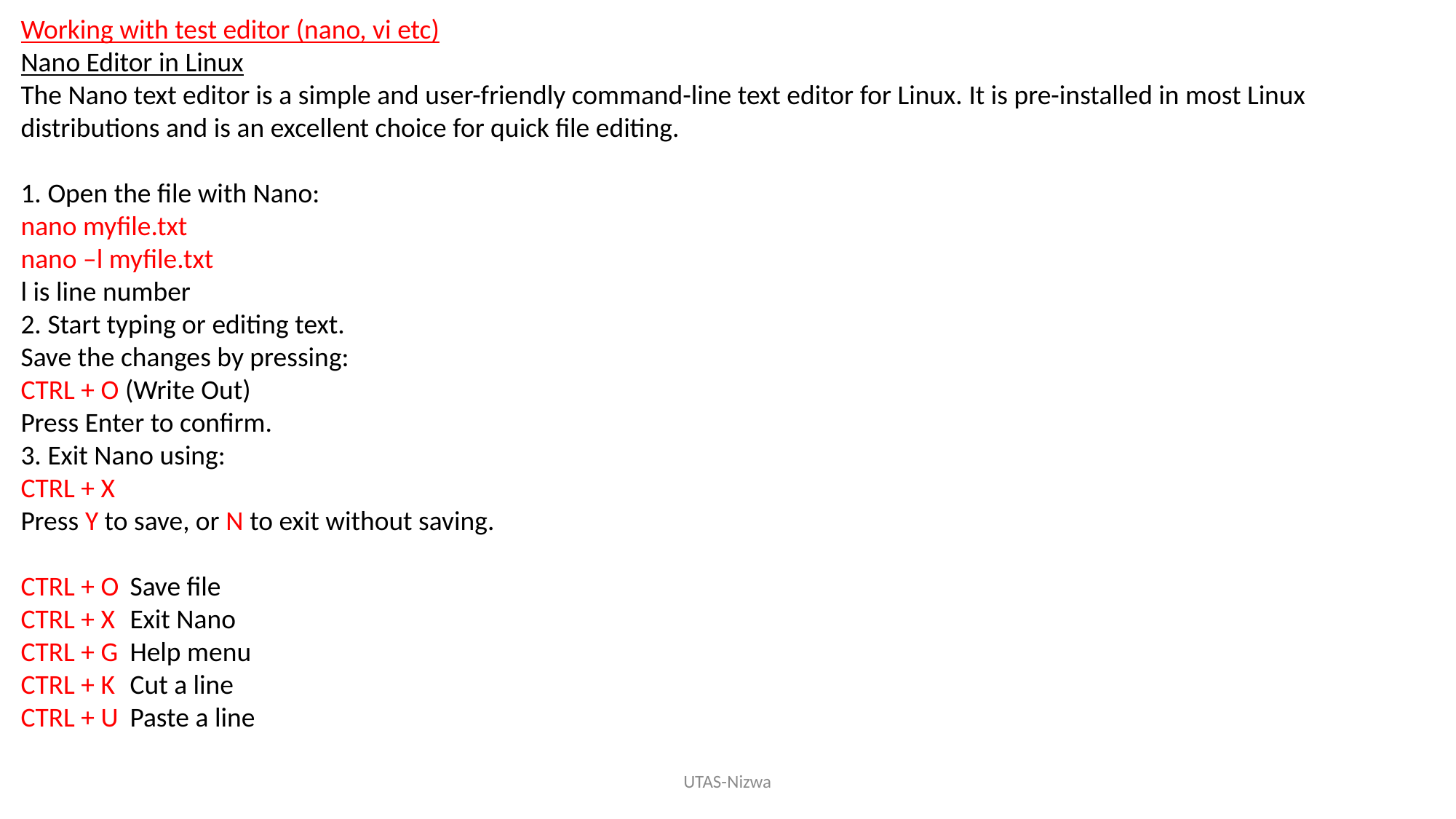

Working with test editor (nano, vi etc)
Nano Editor in Linux
The Nano text editor is a simple and user-friendly command-line text editor for Linux. It is pre-installed in most Linux distributions and is an excellent choice for quick file editing.

1. Open the file with Nano:
nano myfile.txt
nano –l myfile.txt
l is line number
2. Start typing or editing text.
Save the changes by pressing:
CTRL + O (Write Out)
Press Enter to confirm.
3. Exit Nano using:
CTRL + X
Press Y to save, or N to exit without saving.

CTRL + O	Save file
CTRL + X	Exit Nano
CTRL + G	Help menu
CTRL + K	Cut a line
CTRL + U	Paste a line

UTAS-Nizwa